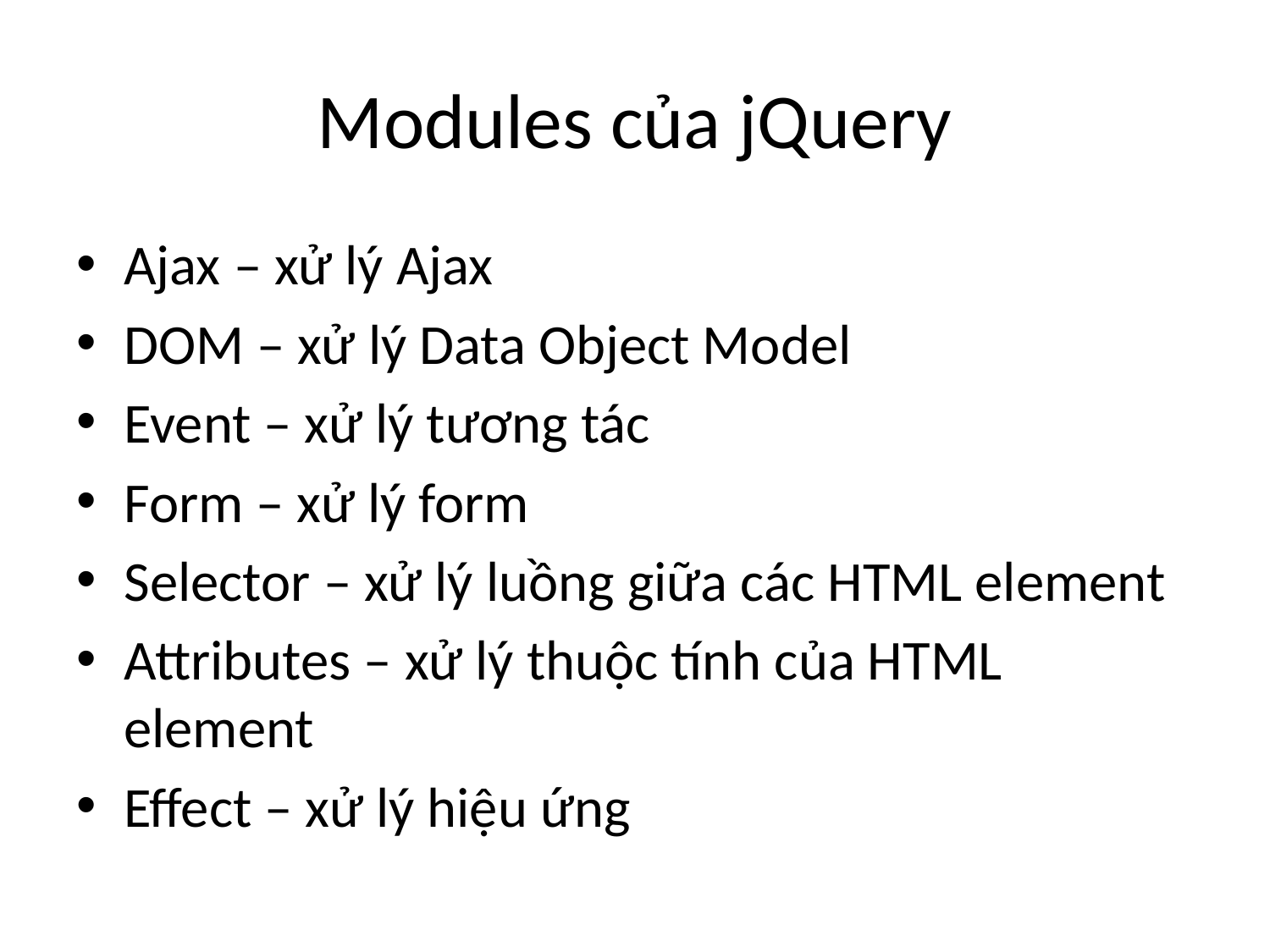

# Modules của jQuery
Ajax – xử lý Ajax
DOM – xử lý Data Object Model
Event – xử lý tương tác
Form – xử lý form
Selector – xử lý luồng giữa các HTML element
Attributes – xử lý thuộc tính của HTML element
Effect – xử lý hiệu ứng